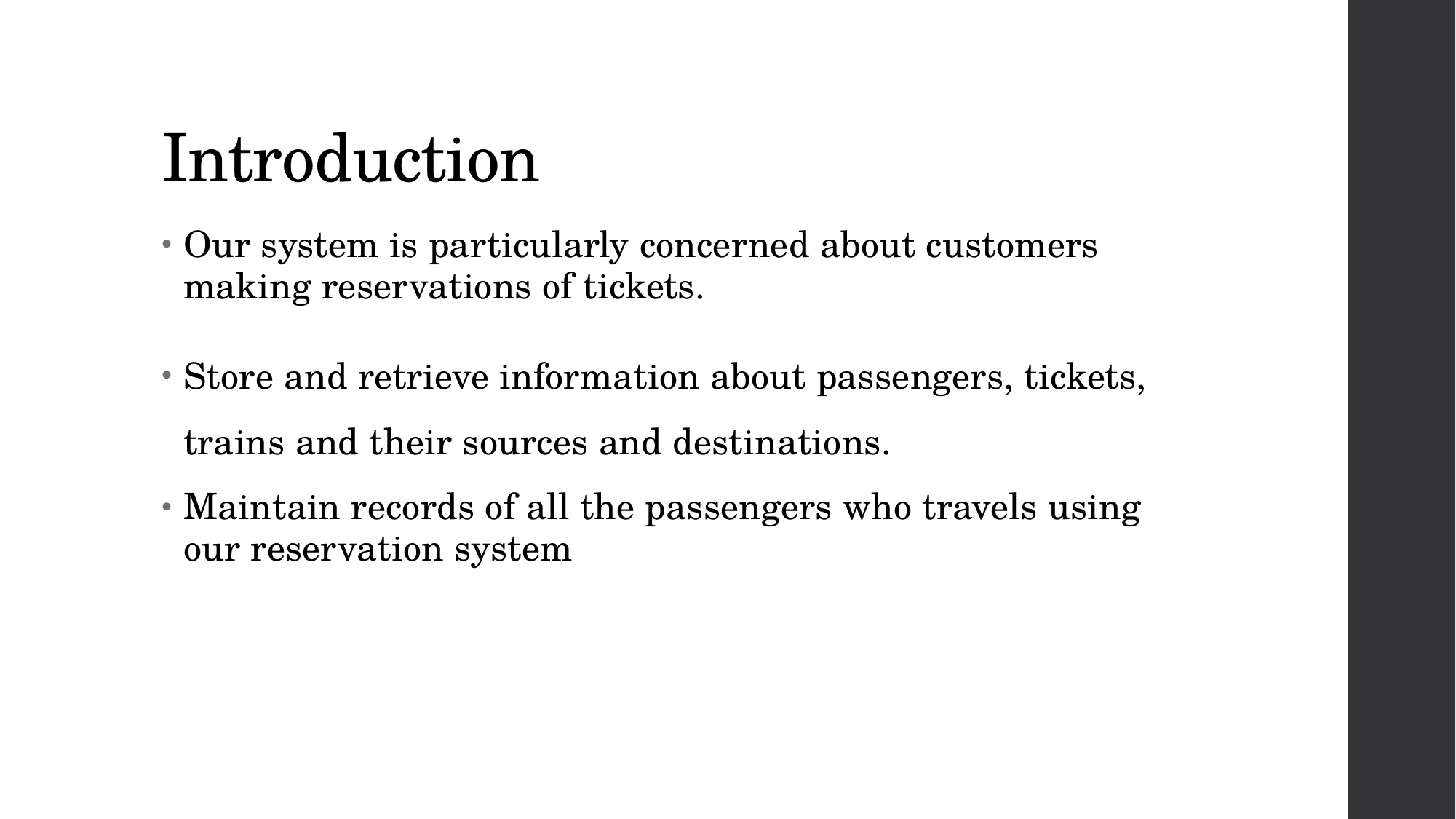

# Introduction
Our system is particularly concerned about customers making reservations of tickets.
Store and retrieve information about passengers, tickets, trains and their sources and destinations.
Maintain records of all the passengers who travels using our reservation system